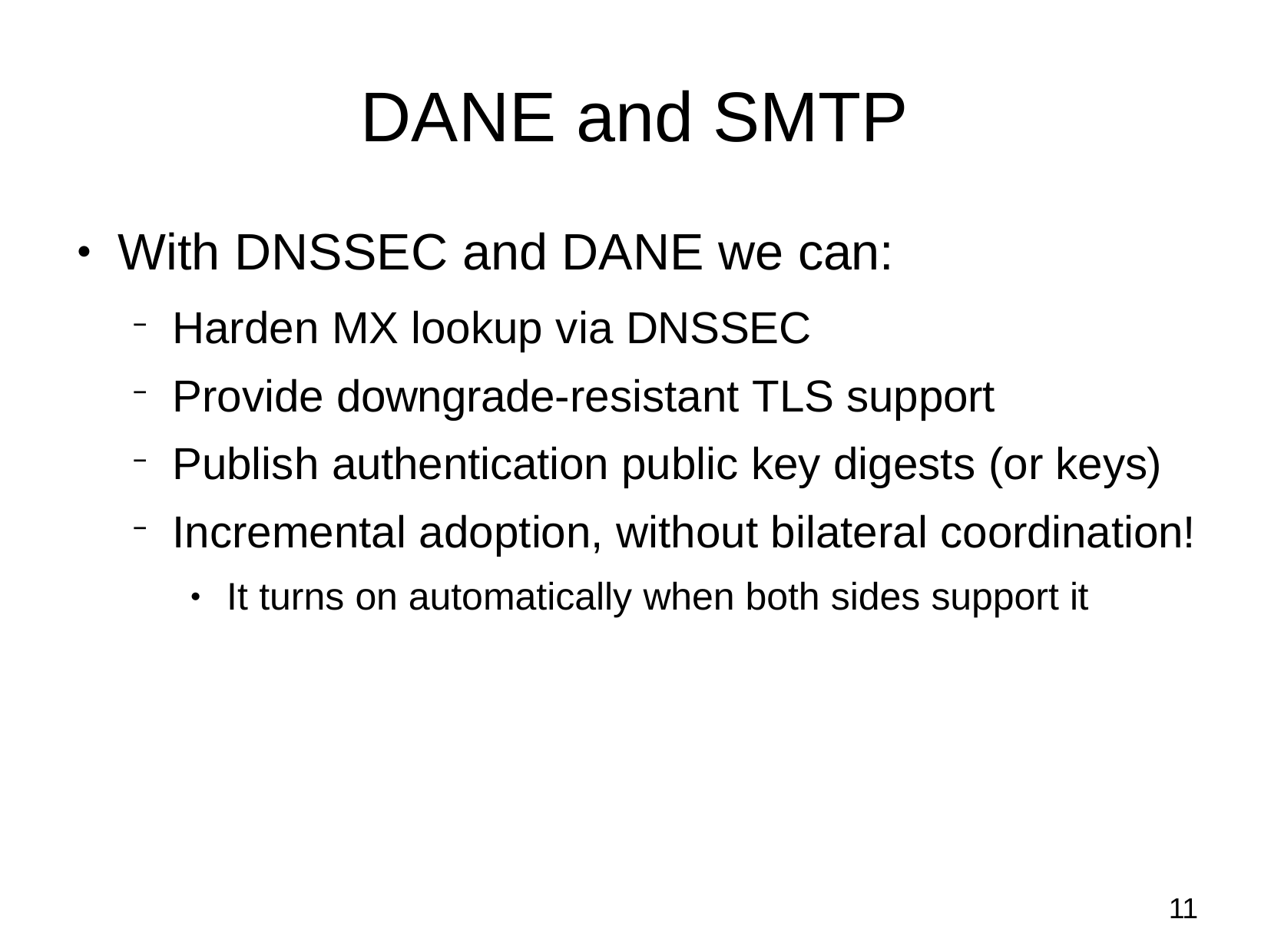

# DANE and SMTP
With DNSSEC and DANE we can:
Harden MX lookup via DNSSEC
Provide downgrade-resistant TLS support
Publish authentication public key digests (or keys)
Incremental adoption, without bilateral coordination!
●
It turns on automatically when both sides support it
●
11